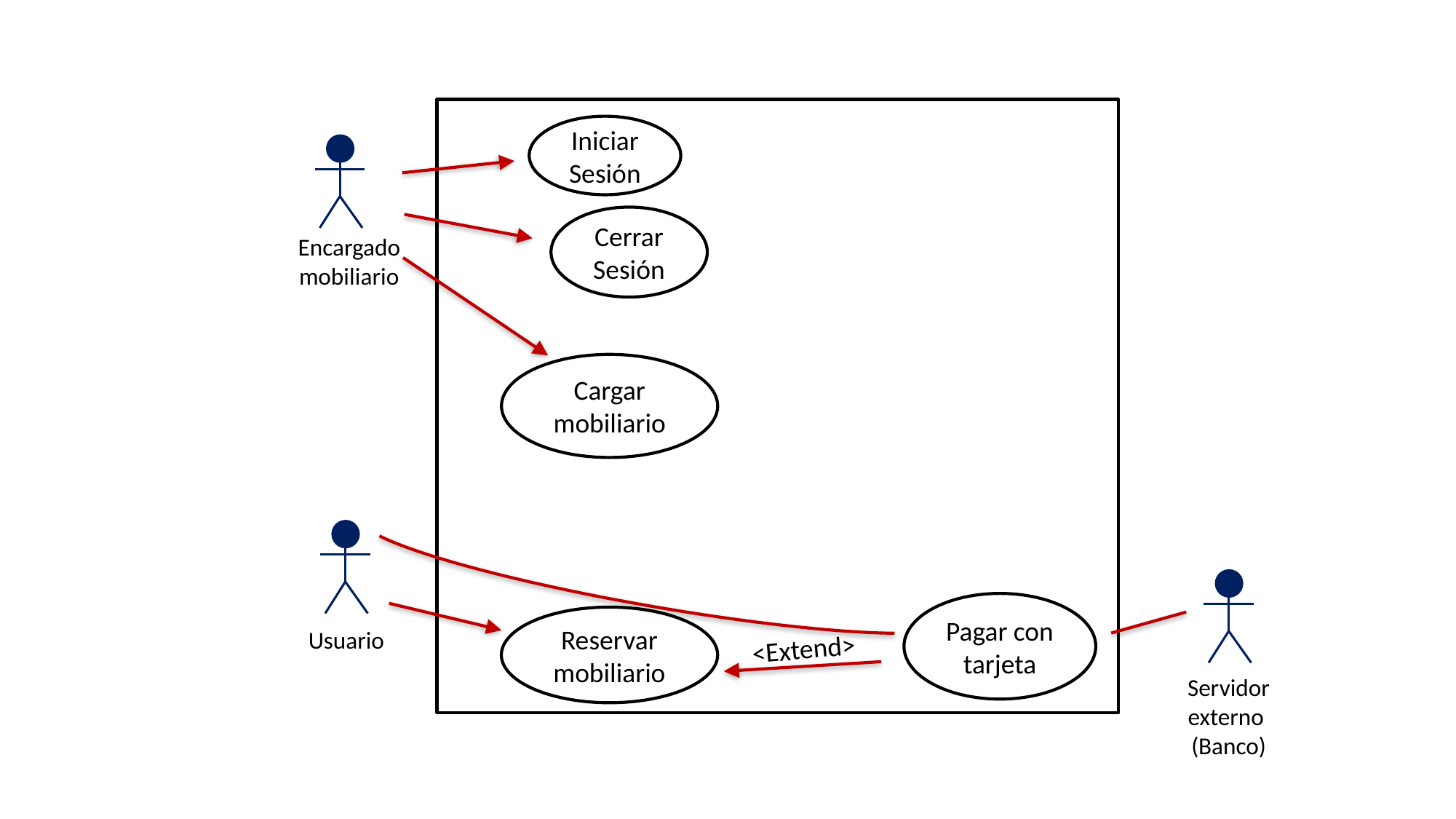

Iniciar Sesión

Cerrar Sesión
Encargado
mobiliario
Cargar mobiliario

Pagar con tarjeta
Reservar mobiliario
Usuario
<Extend>
Servidor externo
(Banco)